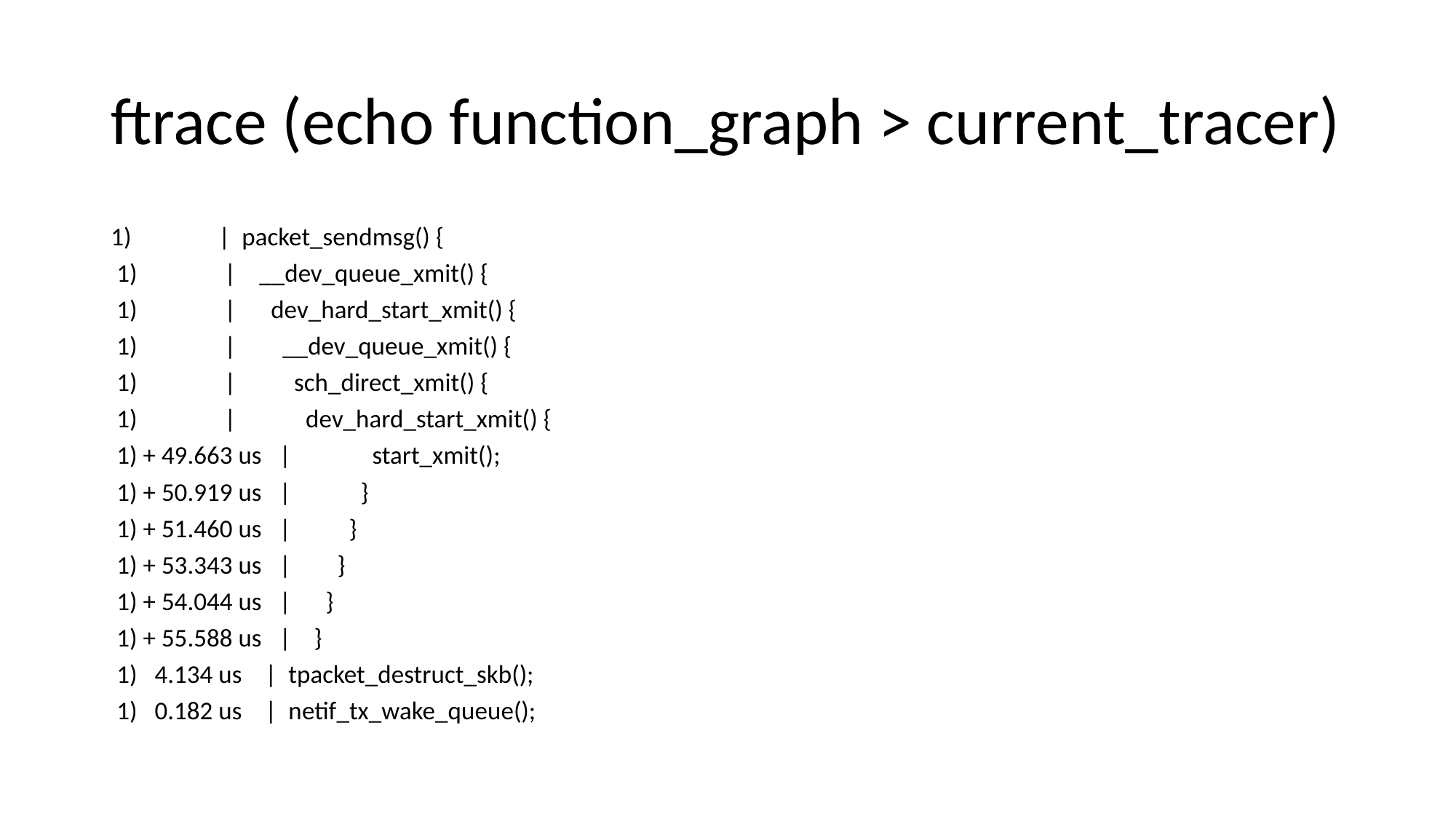

# ftrace (echo function_graph > current_tracer)
1)               |  packet_sendmsg() {
 1)               |    __dev_queue_xmit() {
 1)               |      dev_hard_start_xmit() {
 1)               |        __dev_queue_xmit() {
 1)               |          sch_direct_xmit() {
 1)               |            dev_hard_start_xmit() {
 1) + 49.663 us   |              start_xmit();
 1) + 50.919 us   |            }
 1) + 51.460 us   |          }
 1) + 53.343 us   |        }
 1) + 54.044 us   |      }
 1) + 55.588 us   |    }
 1)   4.134 us    |  tpacket_destruct_skb();
 1)   0.182 us    |  netif_tx_wake_queue();